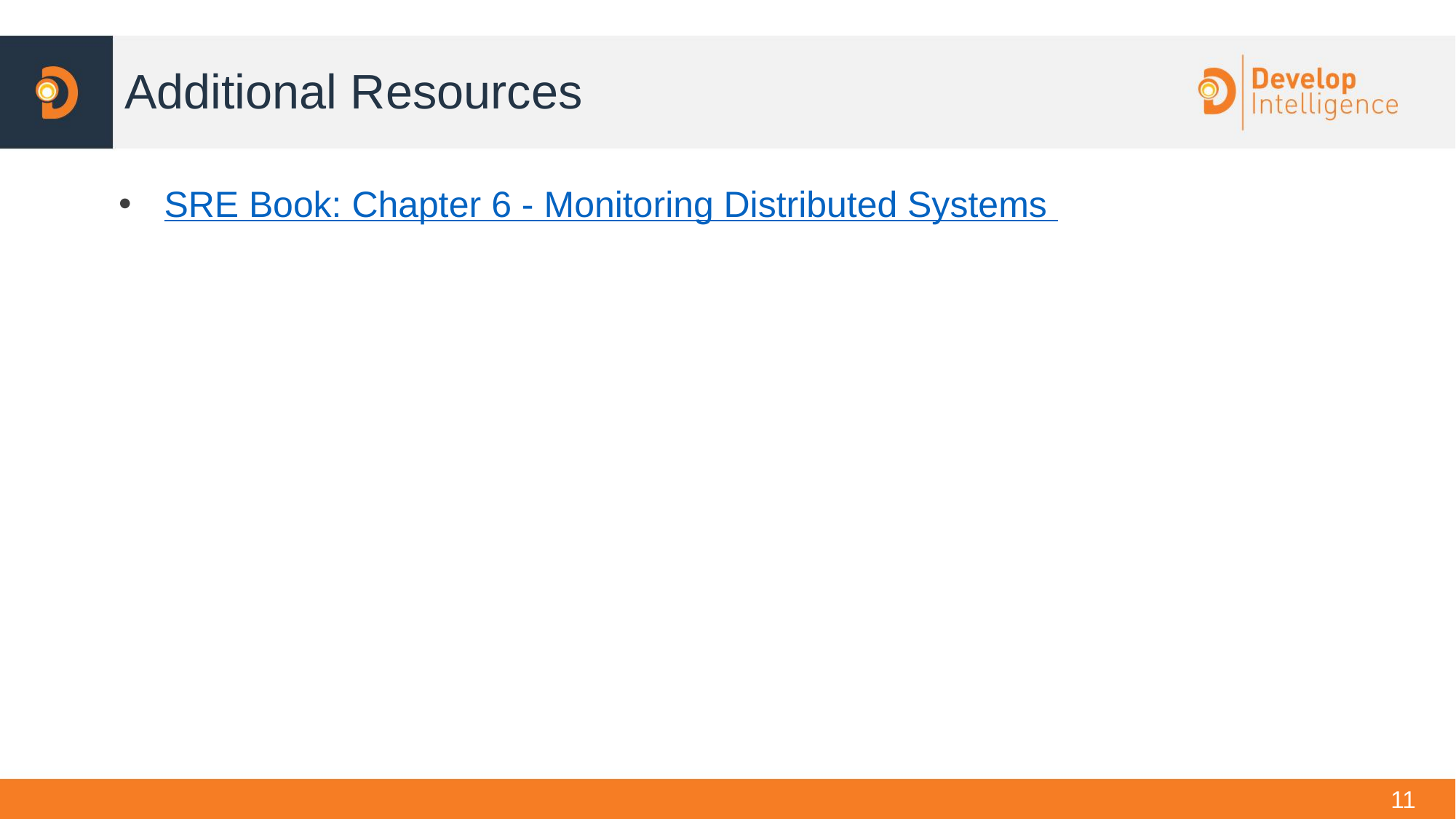

# Additional Resources
SRE Book: Chapter 6 - Monitoring Distributed Systems

11